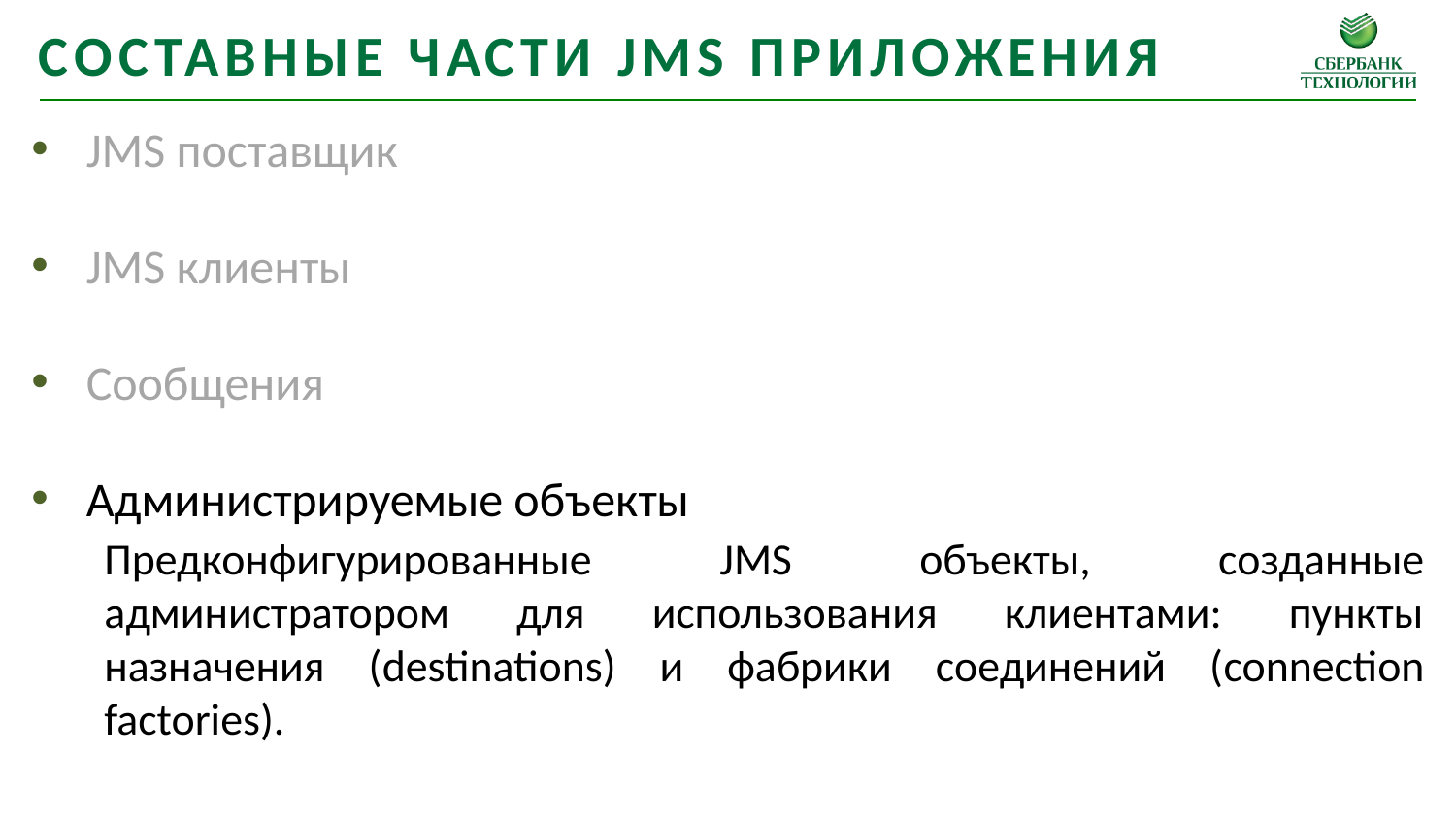

Составные части JMS приложения
JMS поставщик

JMS клиенты

Сообщения

Администрируемые объекты
	Предконфигурированные JMS объекты, созданные администратором для использования клиентами: пункты назначения (destinations) и фабрики соединений (connection factories).